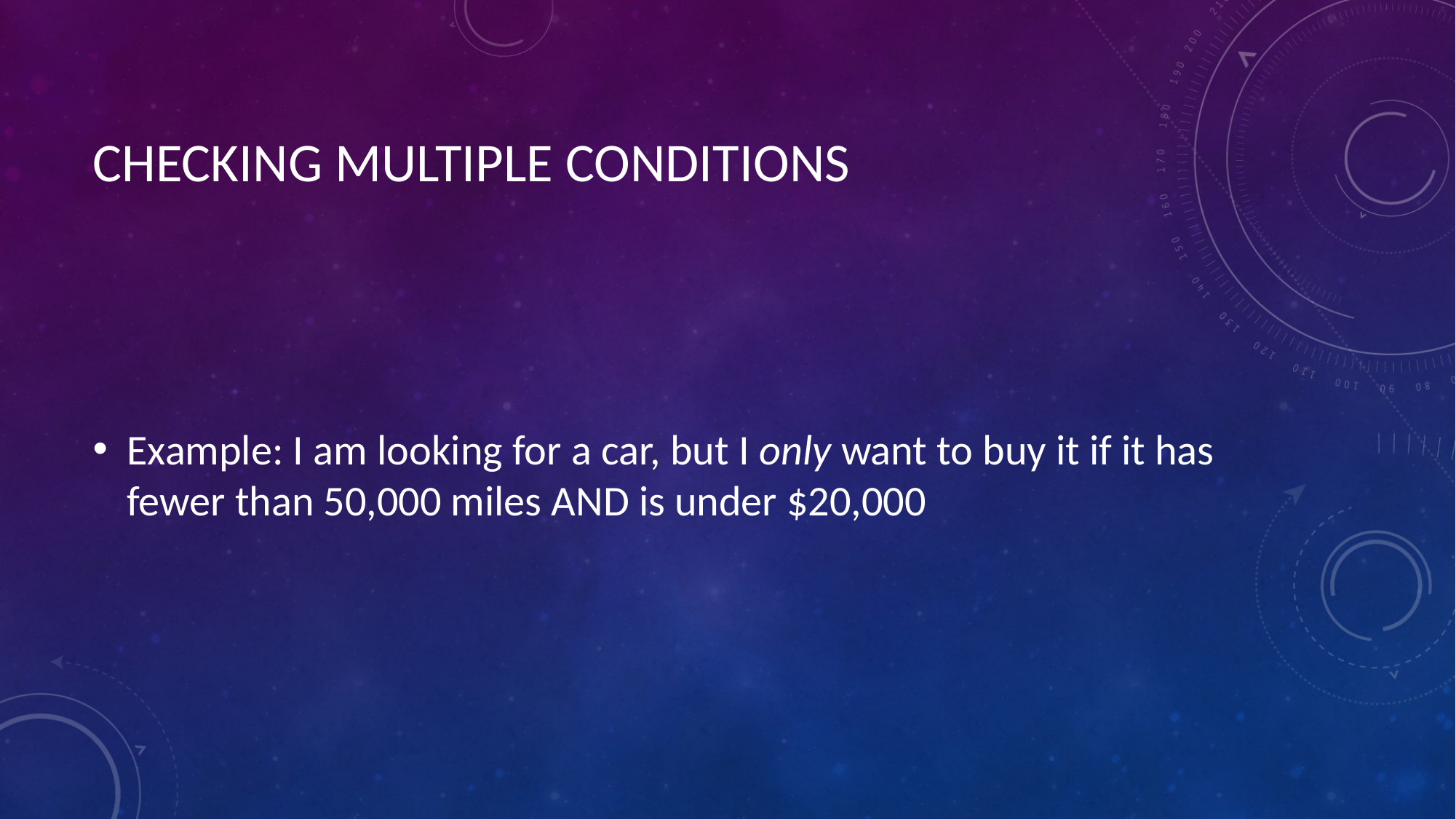

# Checking multiple conditions
Example: I am looking for a car, but I only want to buy it if it has fewer than 50,000 miles AND is under $20,000